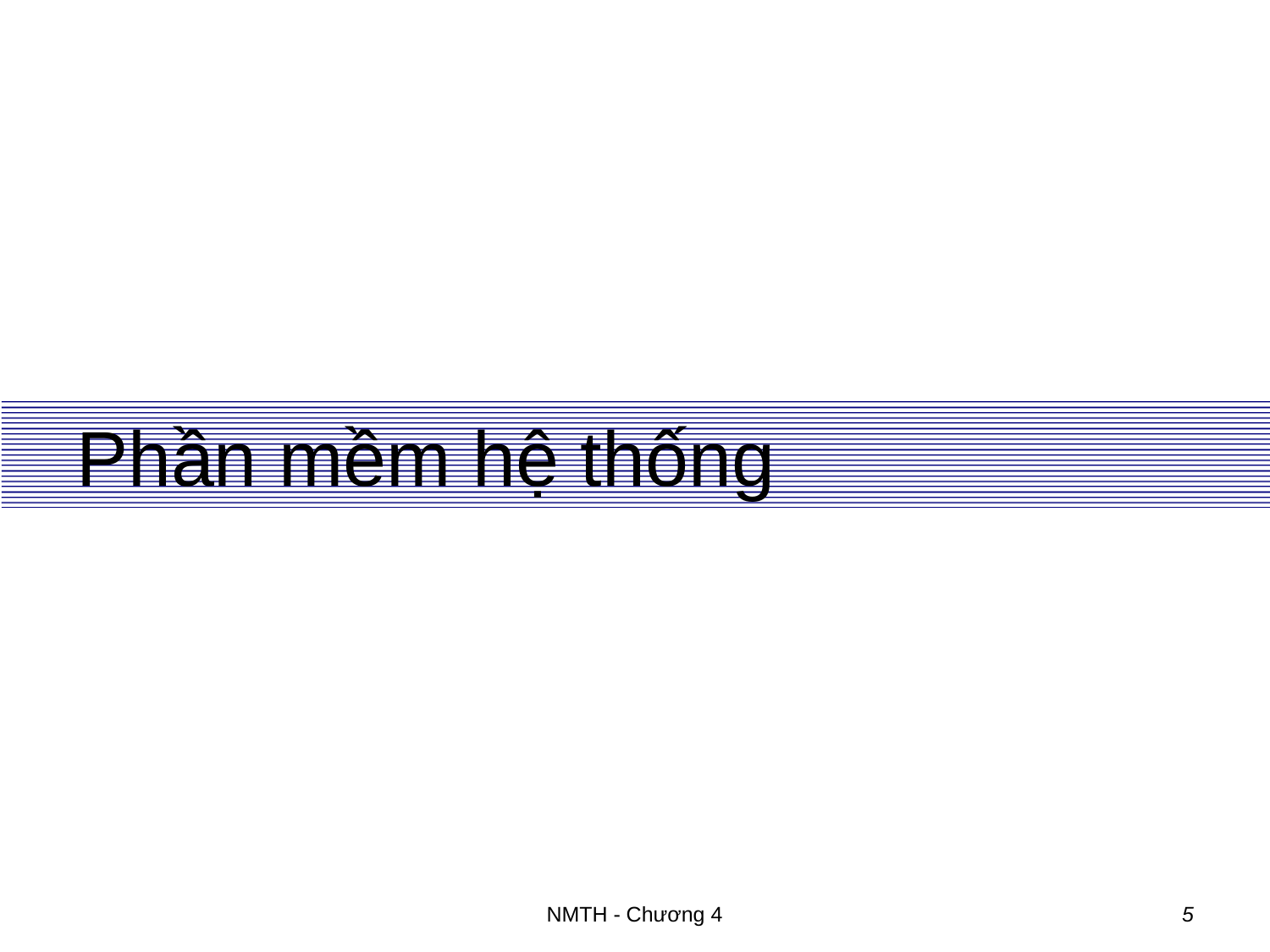

# Phần mềm hệ thống
NMTH - Chương 4
5